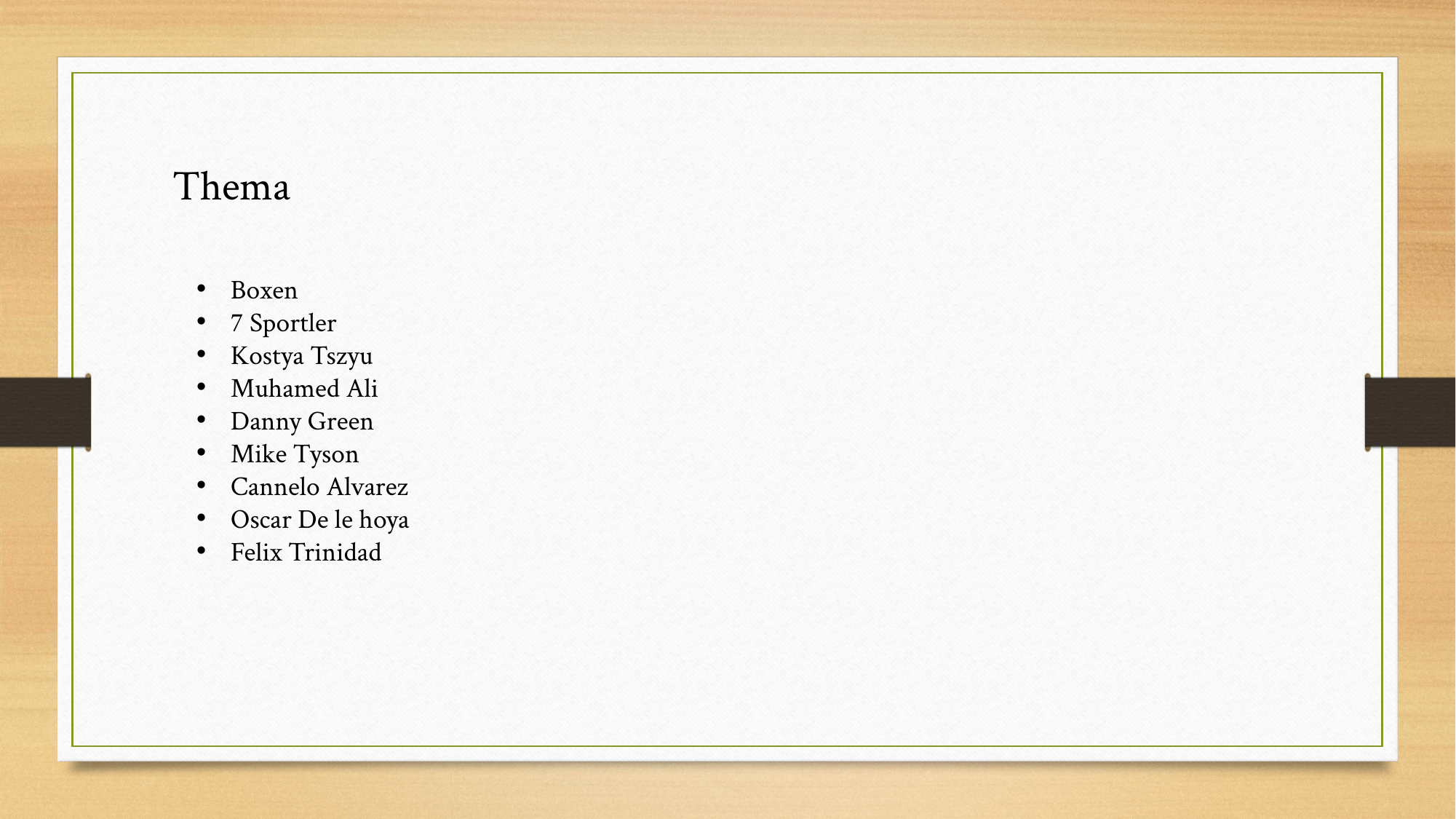

Thema
Boxen
7 Sportler
Kostya Tszyu
Muhamed Ali
Danny Green
Mike Tyson
Cannelo Alvarez
Oscar De le hoya
Felix Trinidad